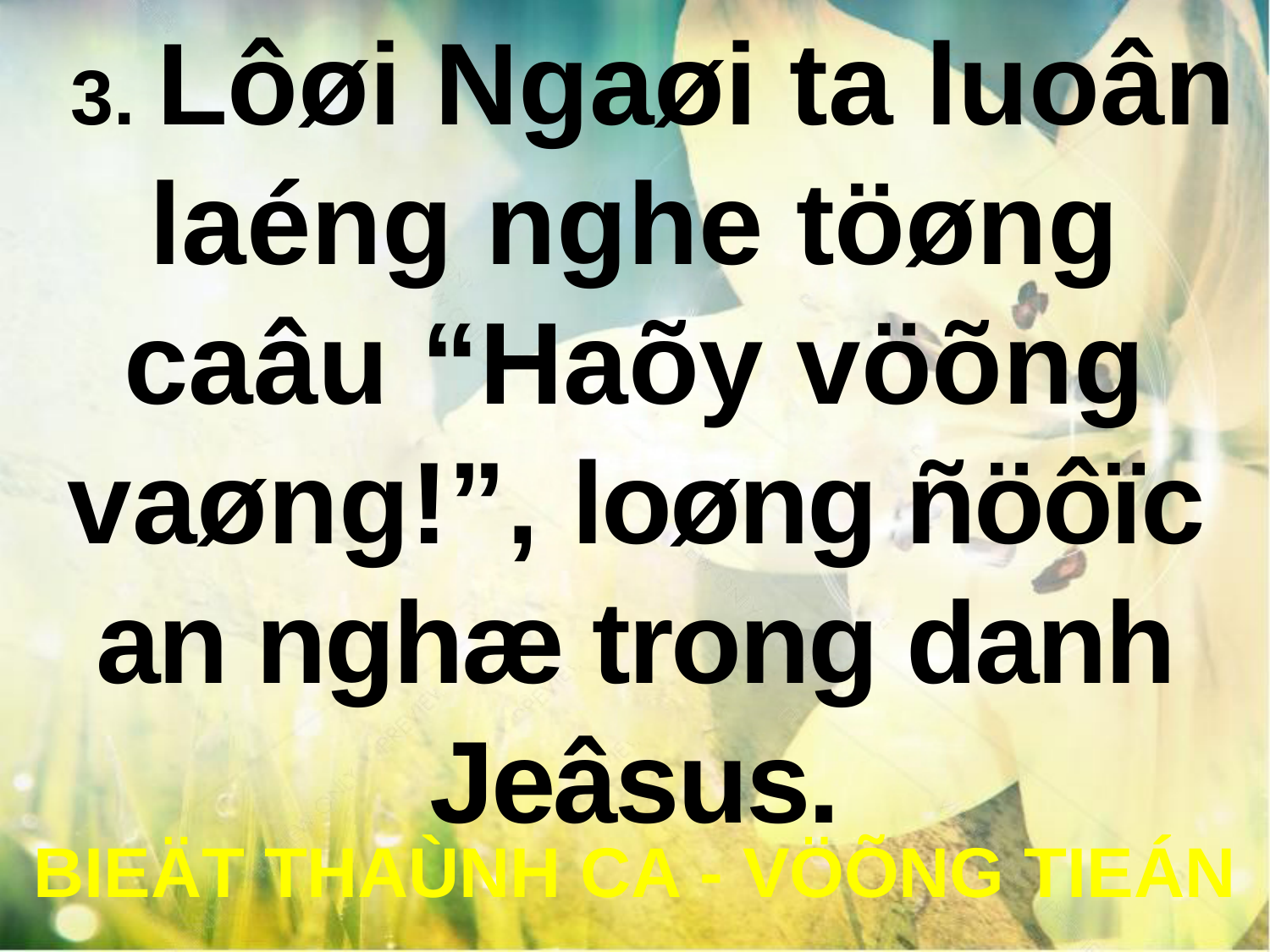

3. Lôøi Ngaøi ta luoân laéng nghe töøng caâu “Haõy vöõng vaøng!”, loøng ñöôïc an nghæ trong danh Jeâsus.
BIEÄT THAÙNH CA - VÖÕNG TIEÁN